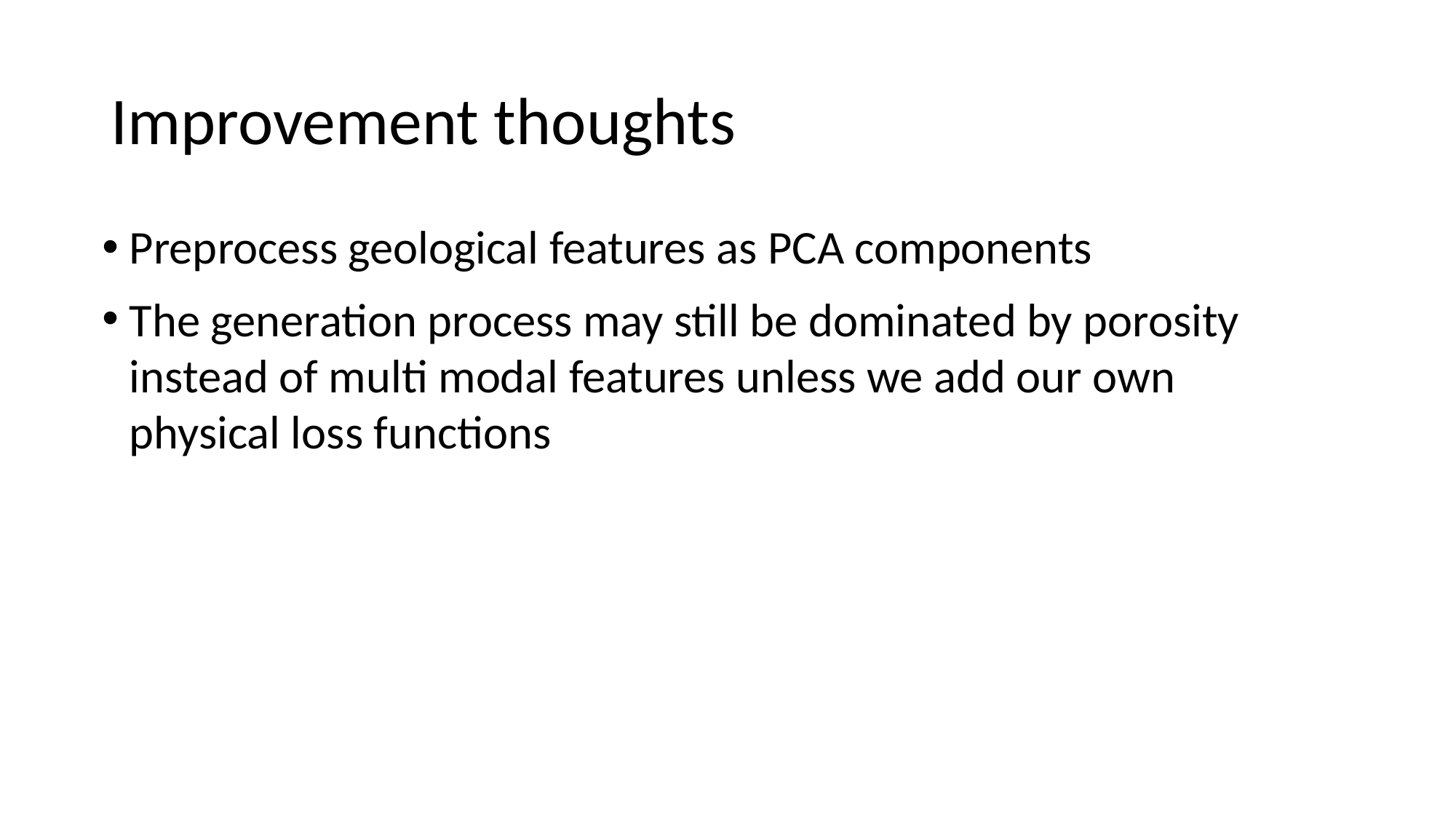

# Improvement thoughts
Preprocess geological features as PCA components
The generation process may still be dominated by porosity instead of multi modal features unless we add our own physical loss functions